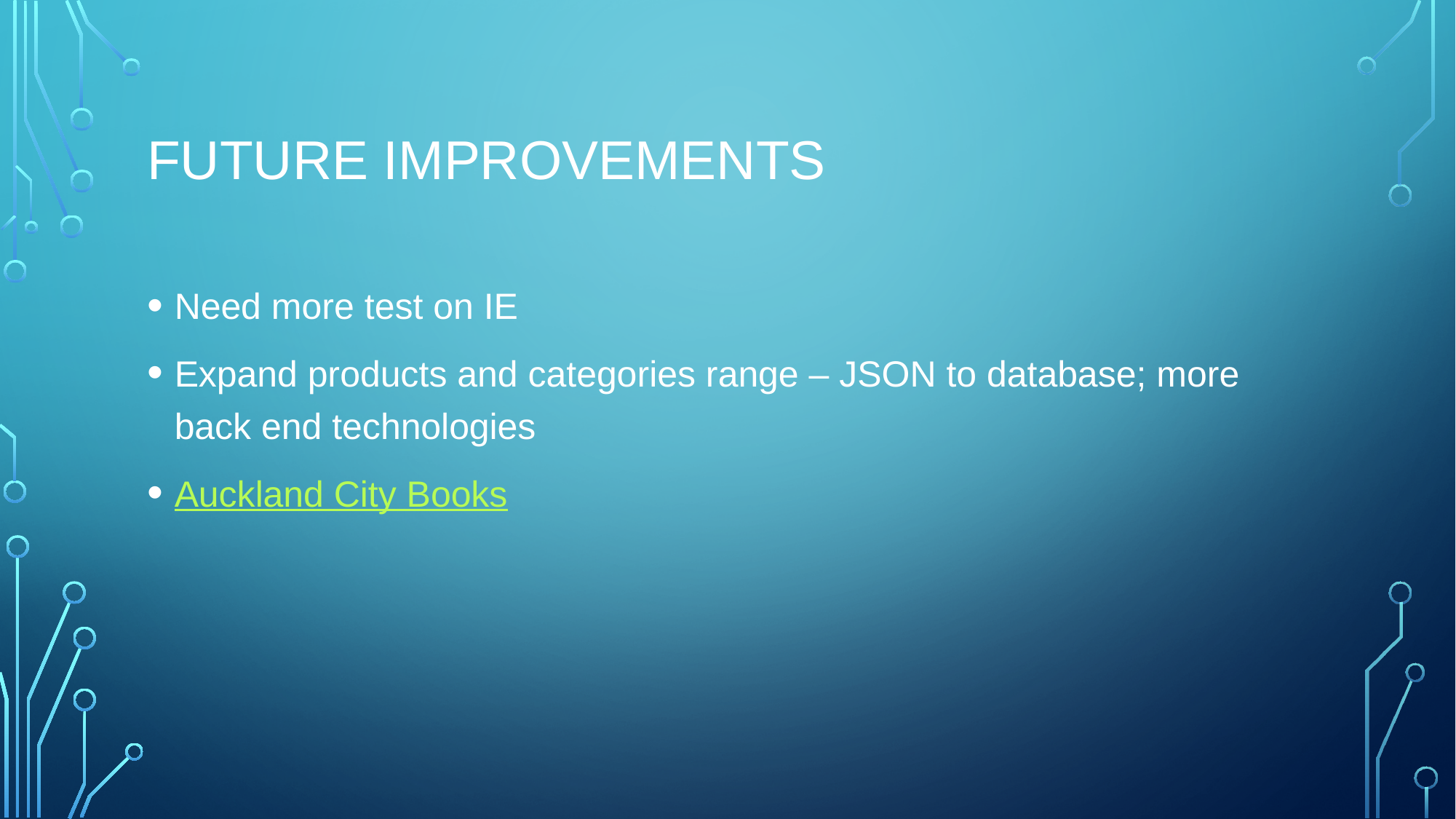

# Future improvements
Need more test on IE
Expand products and categories range – JSON to database; more back end technologies
Auckland City Books